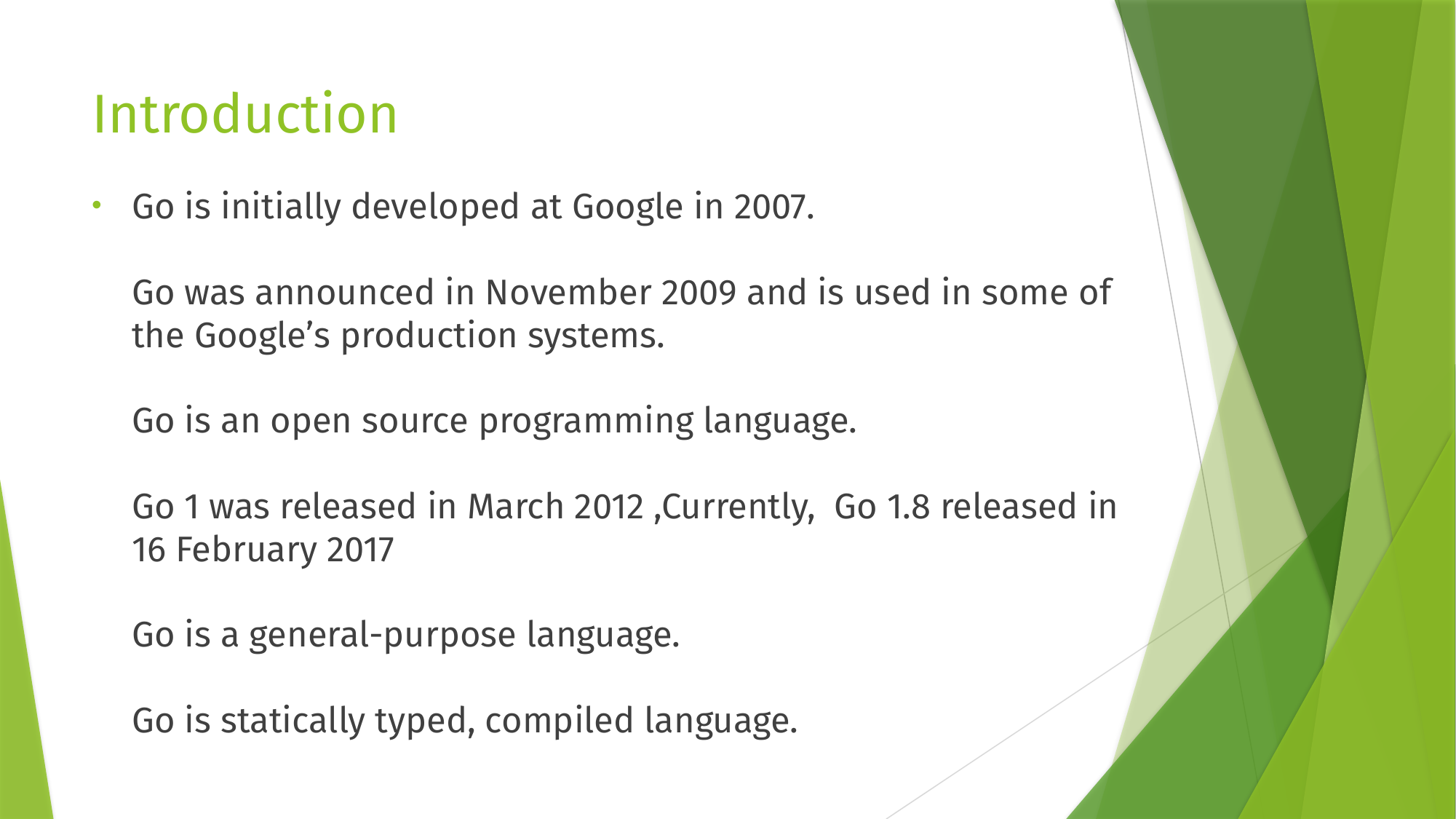

# Introduction
Go is initially developed at Google in 2007.
Go was announced in November 2009 and is used in some of the Google’s production systems.
Go is an open source programming language.
Go 1 was released in March 2012 ,Currently,  Go 1.8 released in 16 February 2017
Go is a general-purpose language.
Go is statically typed, compiled language.